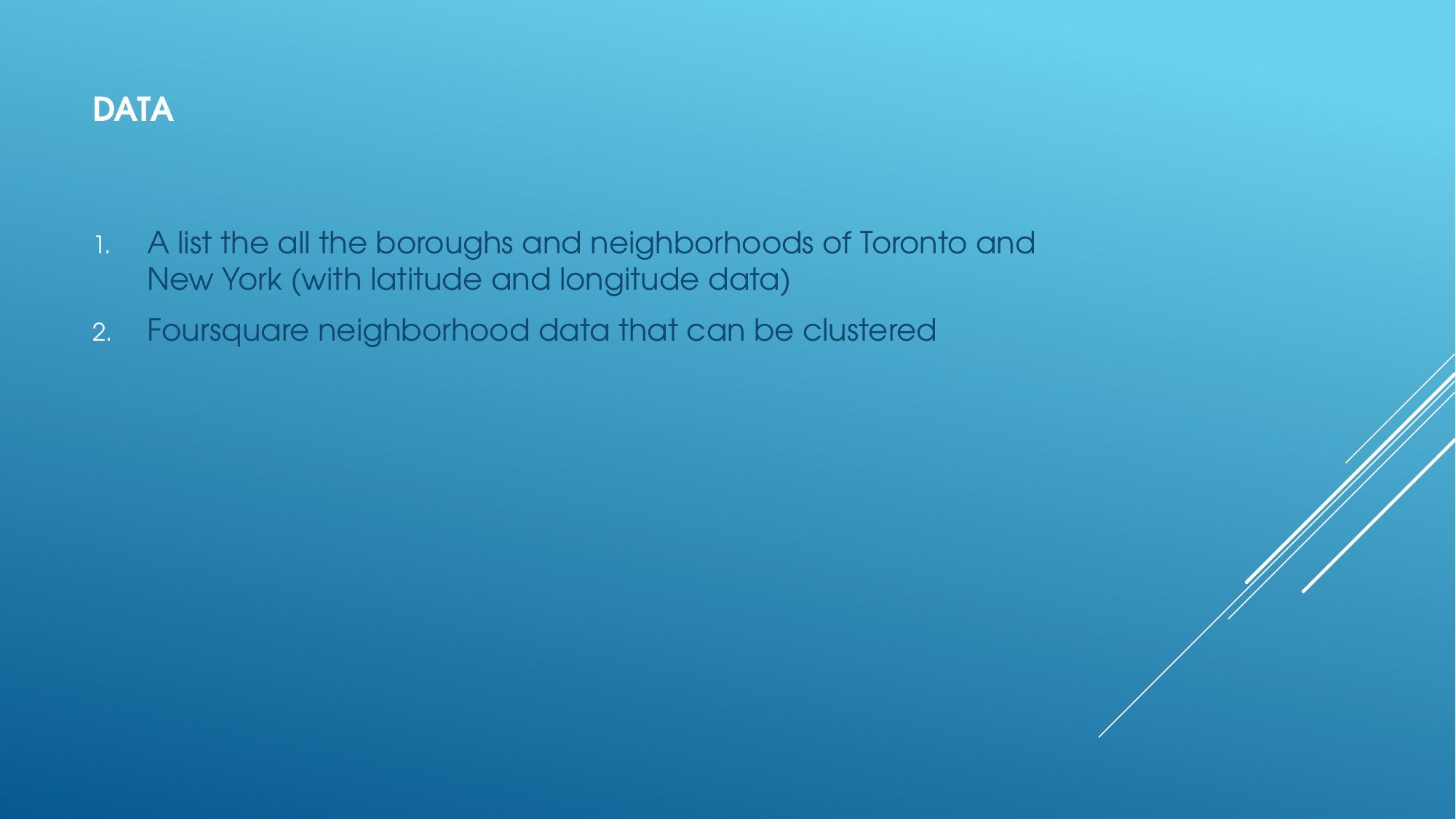

# Data
A list the all the boroughs and neighborhoods of Toronto and New York (with latitude and longitude data)
Foursquare neighborhood data that can be clustered